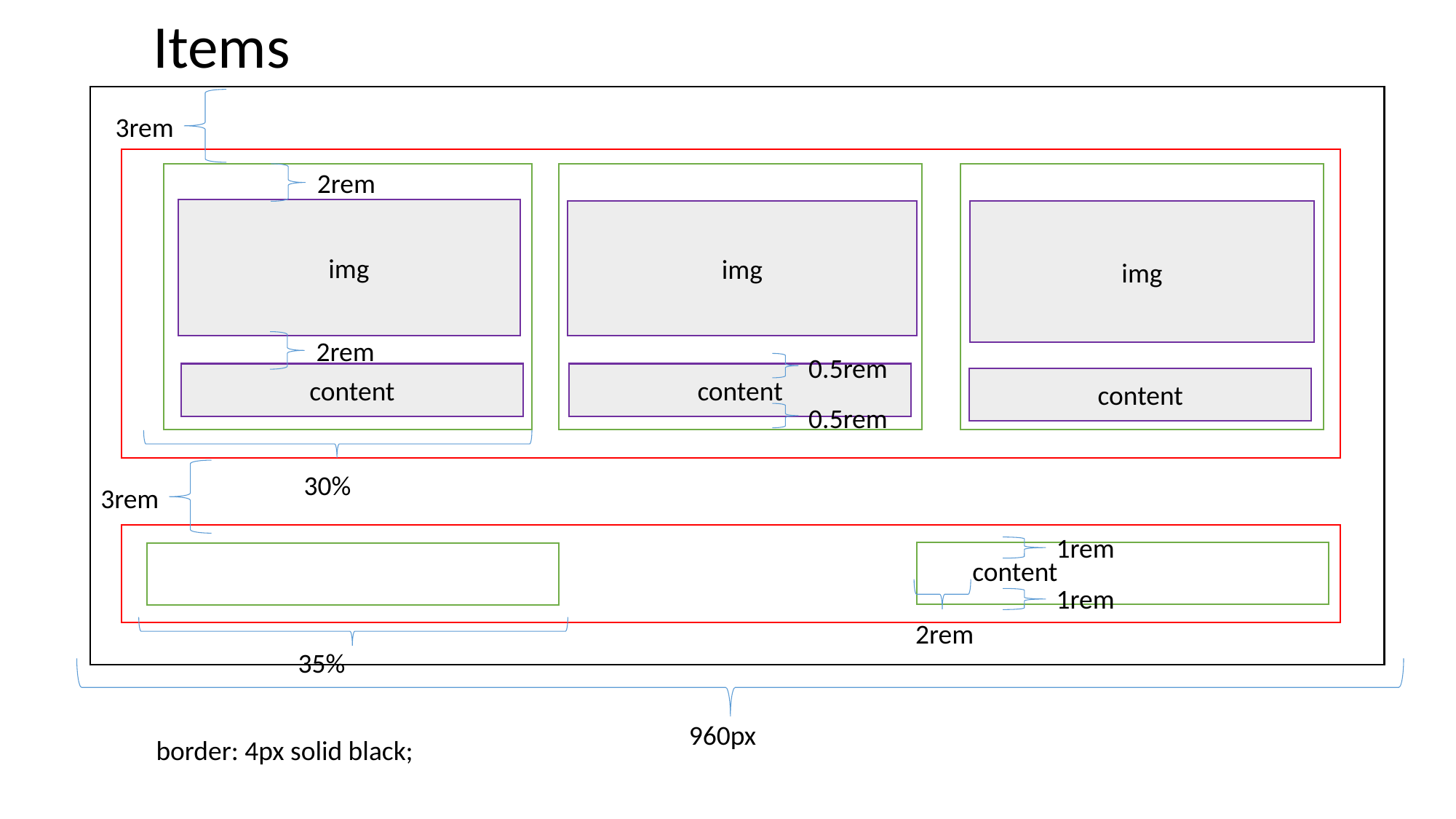

Items

3rem

2rem

img
img
img

2rem

0.5rem

content
content
content
0.5rem

30%
3rem

1rem

content

1rem

2rem
35%
960px
border: 4px solid black;